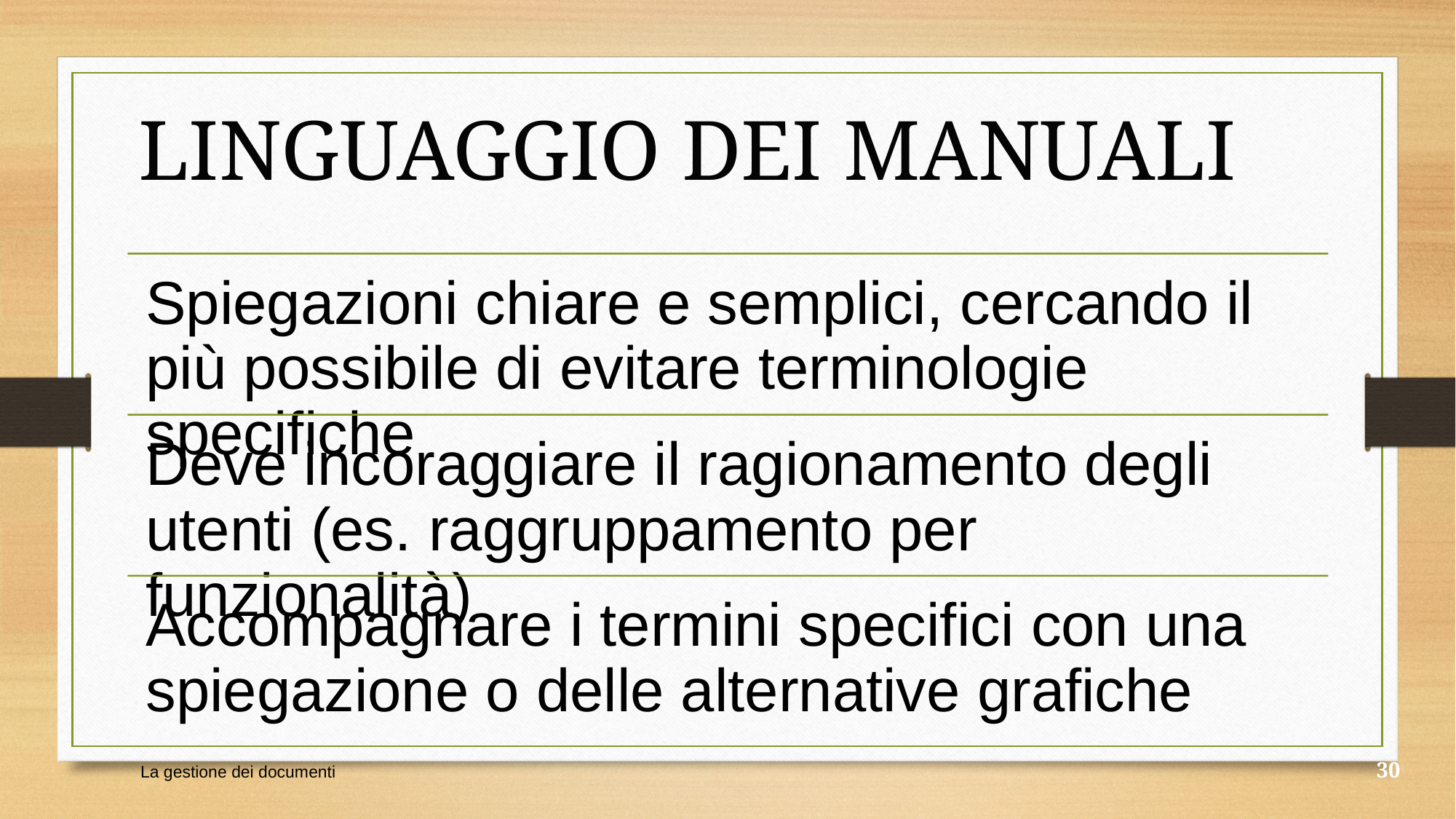

Linguaggio dei manuali

Spiegazioni chiare e semplici, cercando il più possibile di evitare terminologie specifiche

Deve incoraggiare il ragionamento degli utenti (es. raggruppamento per funzionalità)

Accompagnare i termini specifici con una spiegazione o delle alternative grafiche
La gestione dei documenti
30